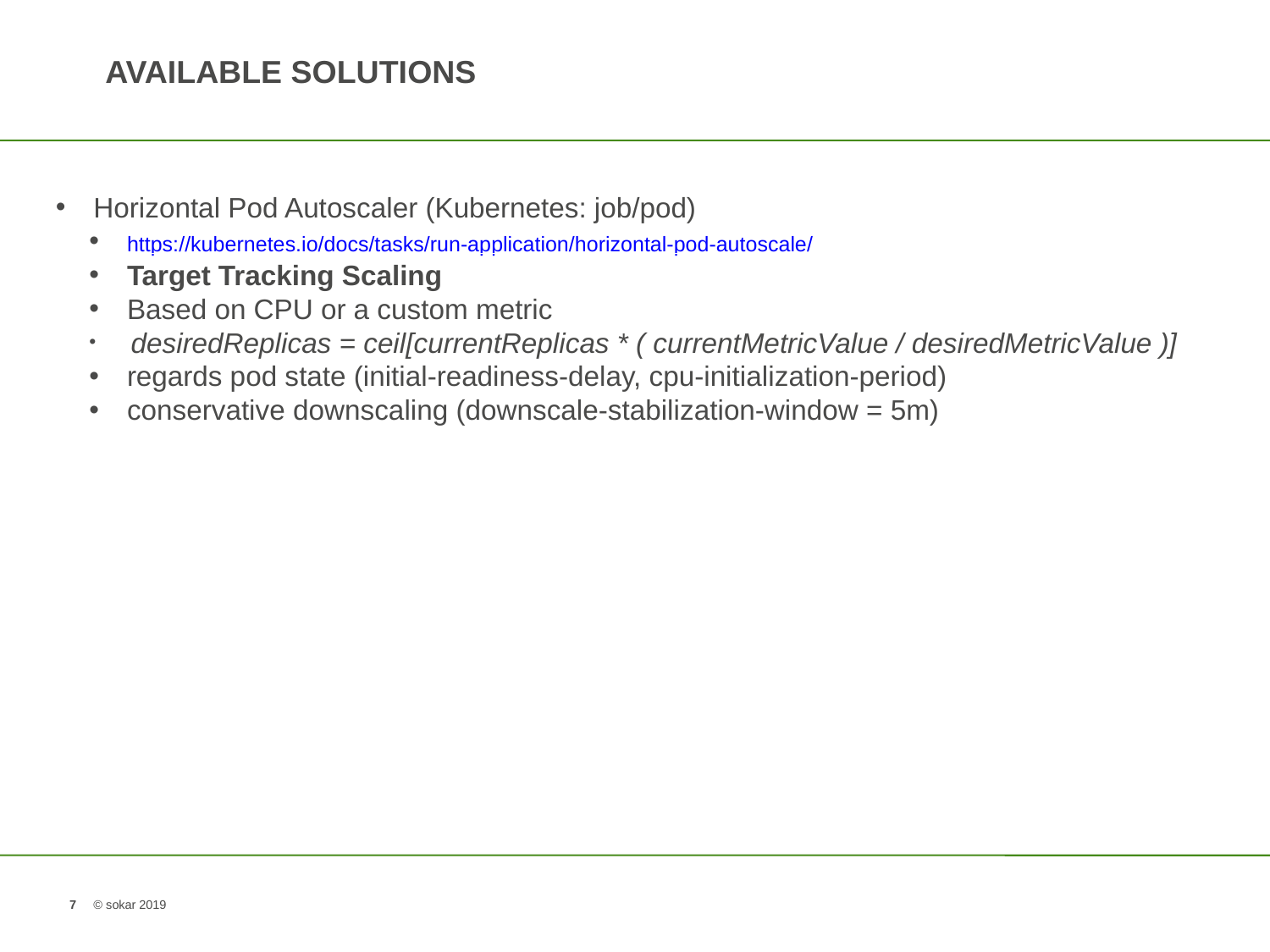

Available Solutions
 Horizontal Pod Autoscaler (Kubernetes: job/pod)
 https://kubernetes.io/docs/tasks/run-application/horizontal-pod-autoscale/
 Target Tracking Scaling
 Based on CPU or a custom metric
 desiredReplicas = ceil[currentReplicas * ( currentMetricValue / desiredMetricValue )]
 regards pod state (initial-readiness-delay, cpu-initialization-period)
 conservative downscaling (downscale-stabilization-window = 5m)